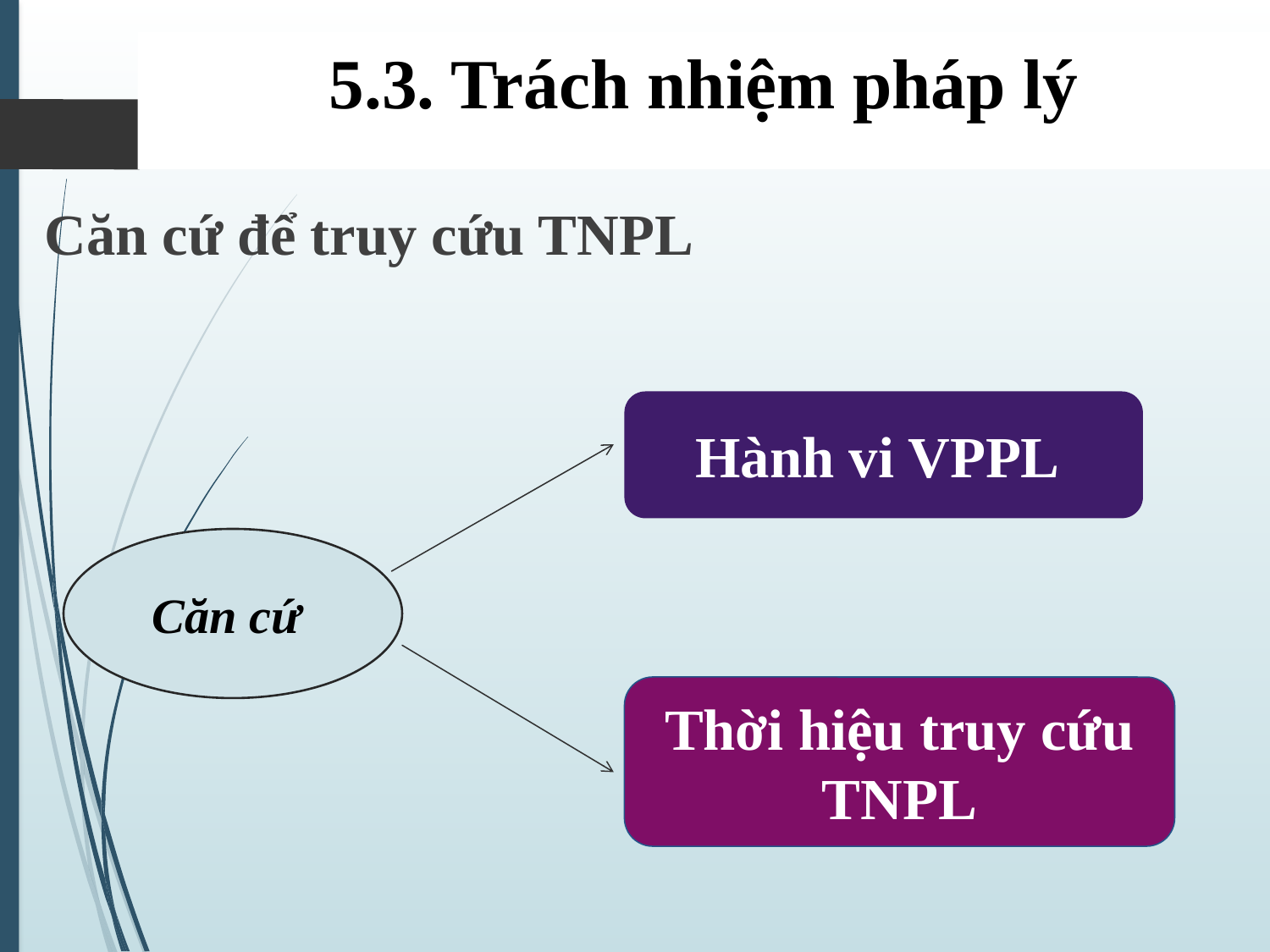

5.3. Trách nhiệm pháp lý
Căn cứ để truy cứu TNPL

Hành vi VPPL
Căn cứ
Thời hiệu truy cứu TNPL